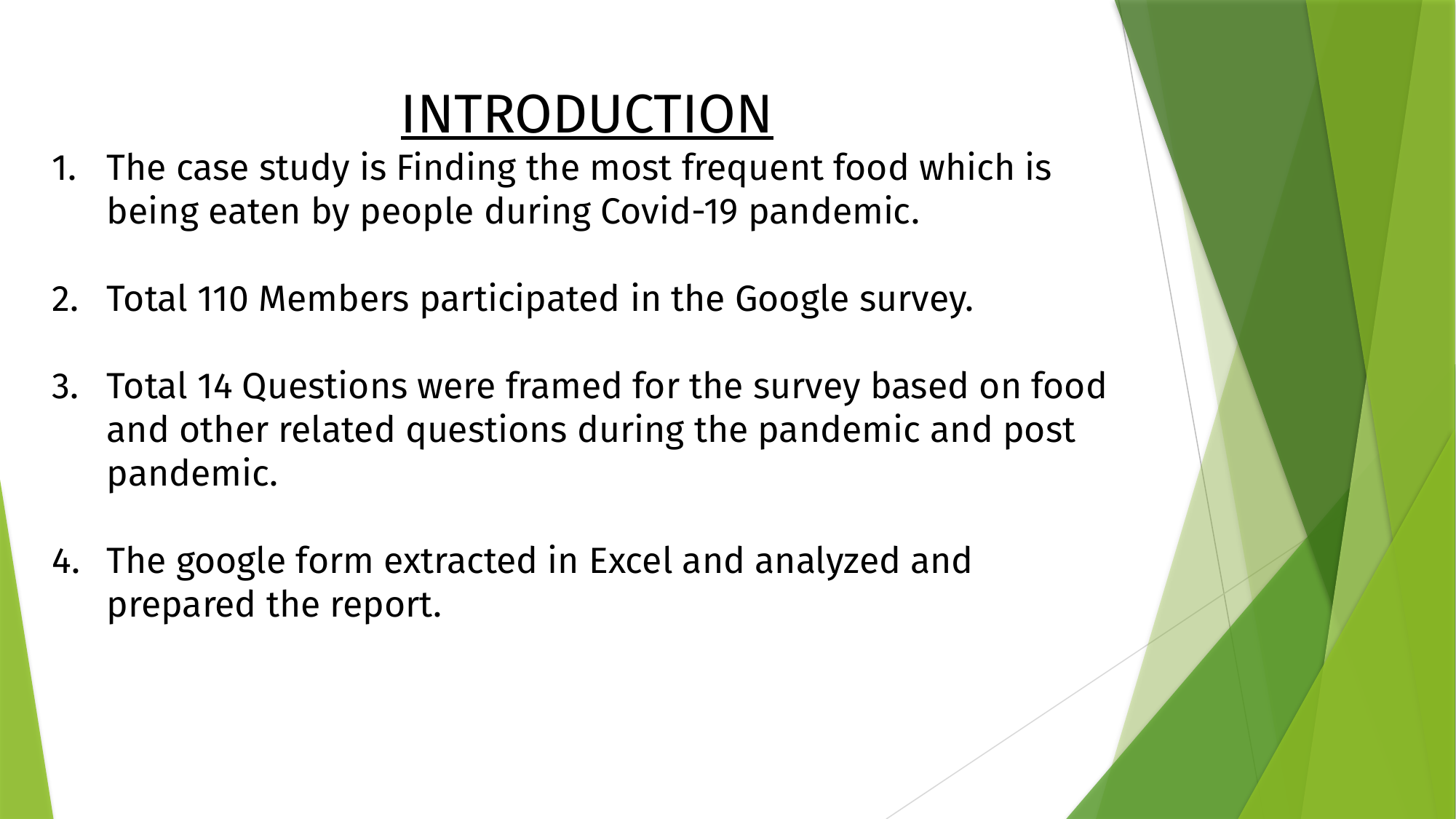

INTRODUCTION
The case study is Finding the most frequent food which is being eaten by people during Covid-19 pandemic.

Total 110 Members participated in the Google survey.

Total 14 Questions were framed for the survey based on food and other related questions during the pandemic and post pandemic.

The google form extracted in Excel and analyzed and prepared the report.